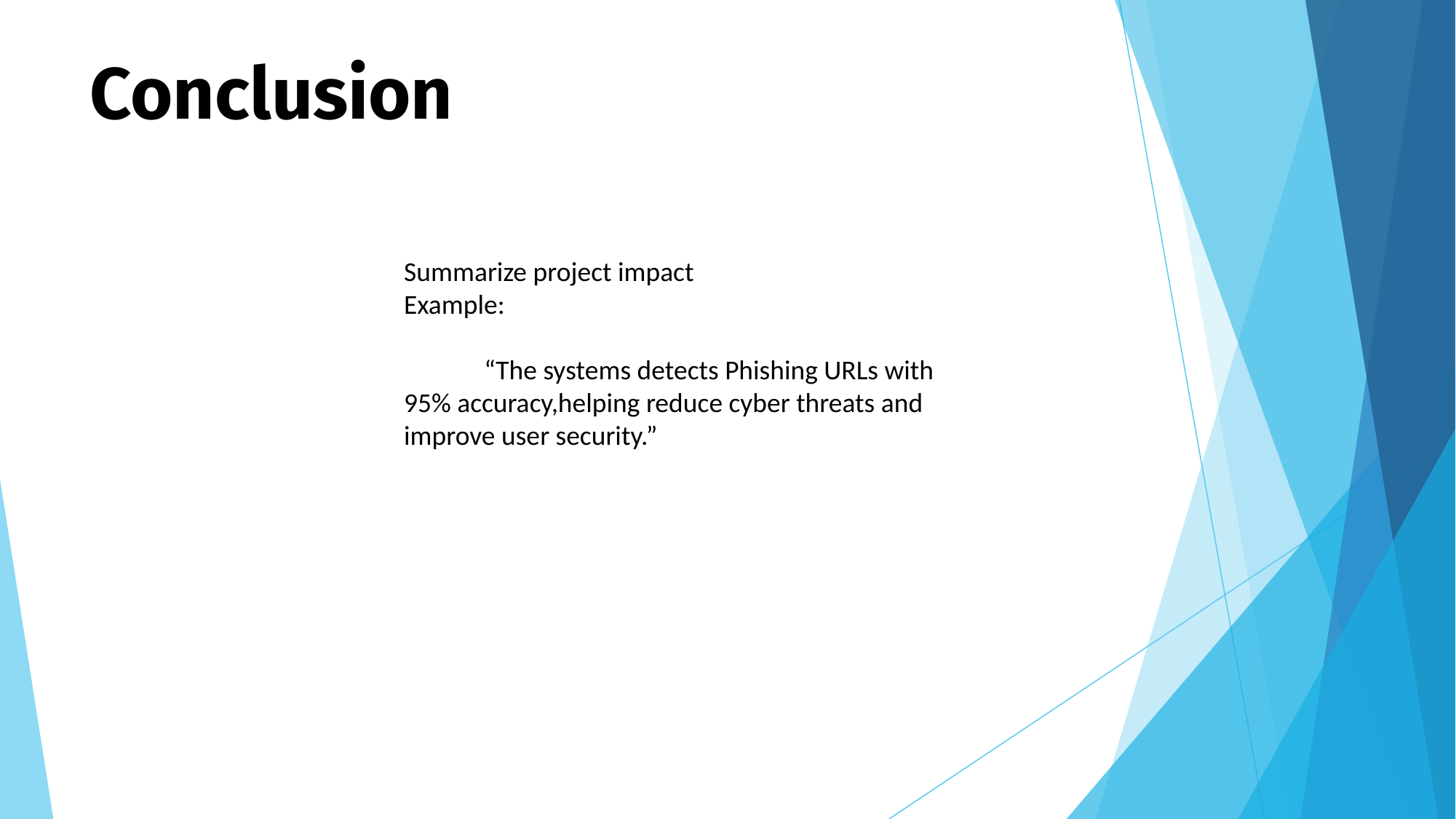

# Conclusion
Summarize project impact
Example:

             “The systems detects Phishing URLs with 95% accuracy,helping reduce cyber threats and improve user security.”